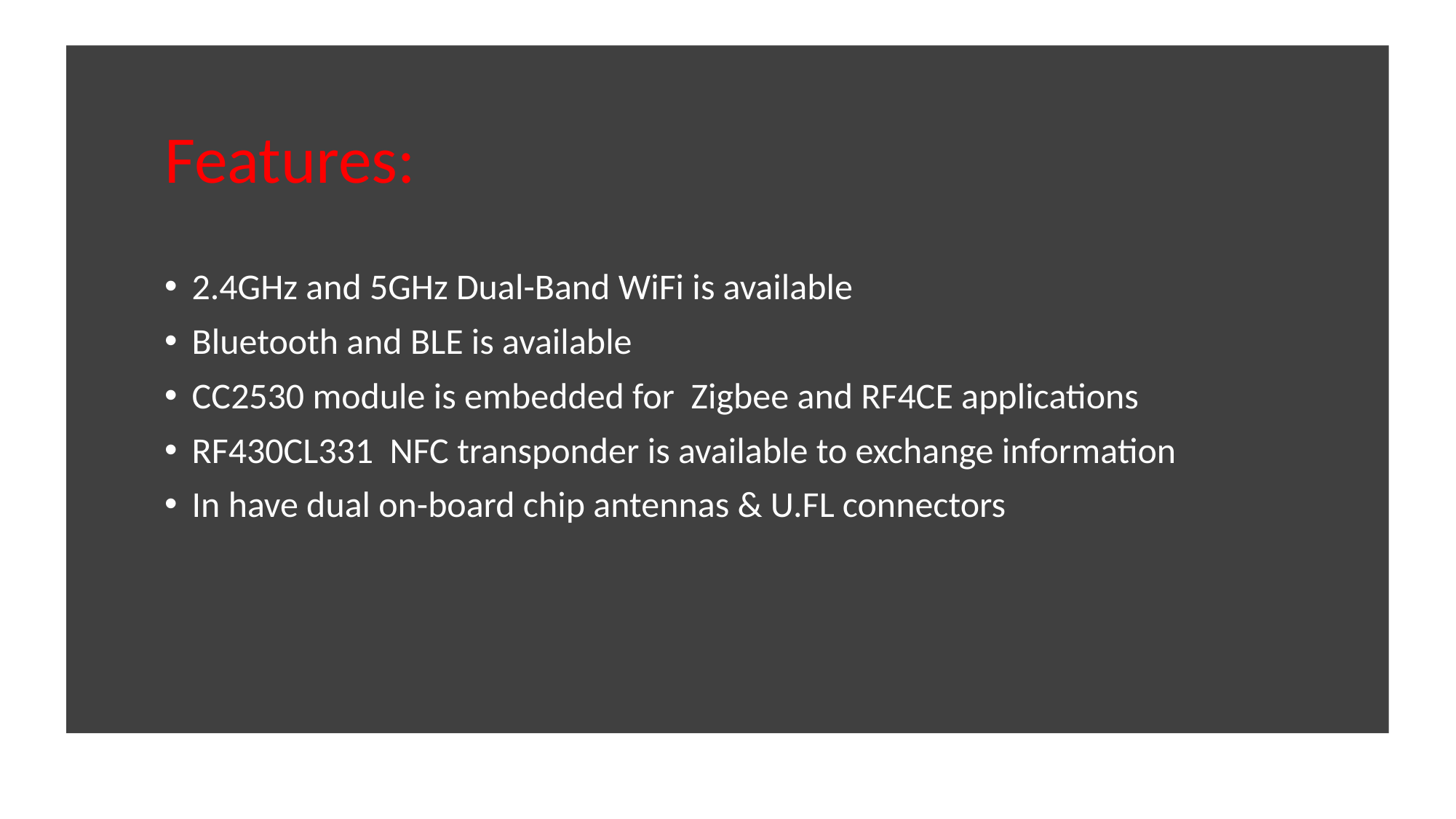

# Features:
2.4GHz and 5GHz Dual-Band WiFi is available
Bluetooth and BLE is available
CC2530 module is embedded for  Zigbee and RF4CE applications
RF430CL331  NFC transponder is available to exchange information
In have dual on-board chip antennas & U.FL connectors